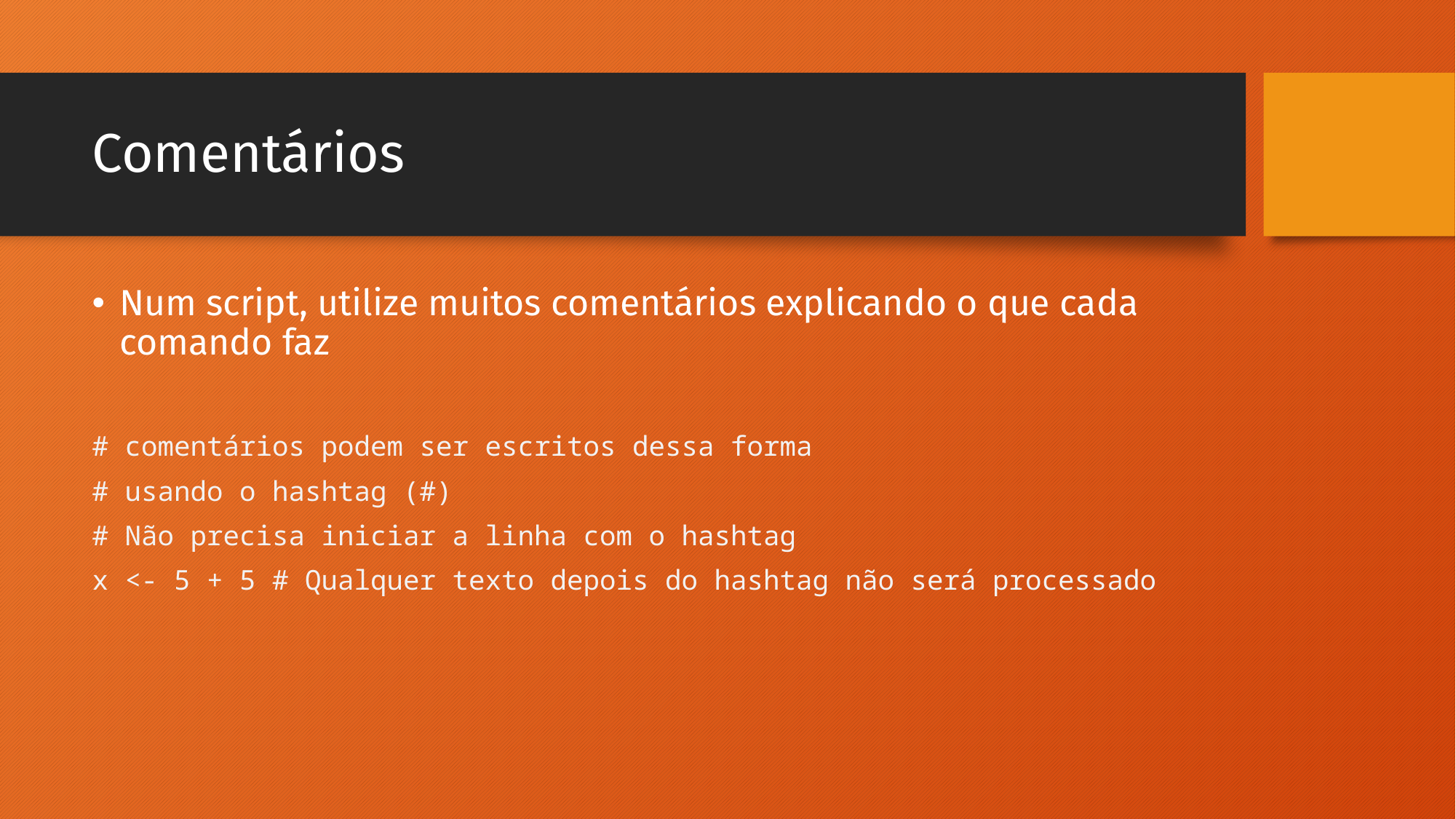

# Comentários
Num script, utilize muitos comentários explicando o que cada comando faz

# comentários podem ser escritos dessa forma
# usando o hashtag (#)
# Não precisa iniciar a linha com o hashtag
x <- 5 + 5 # Qualquer texto depois do hashtag não será processado